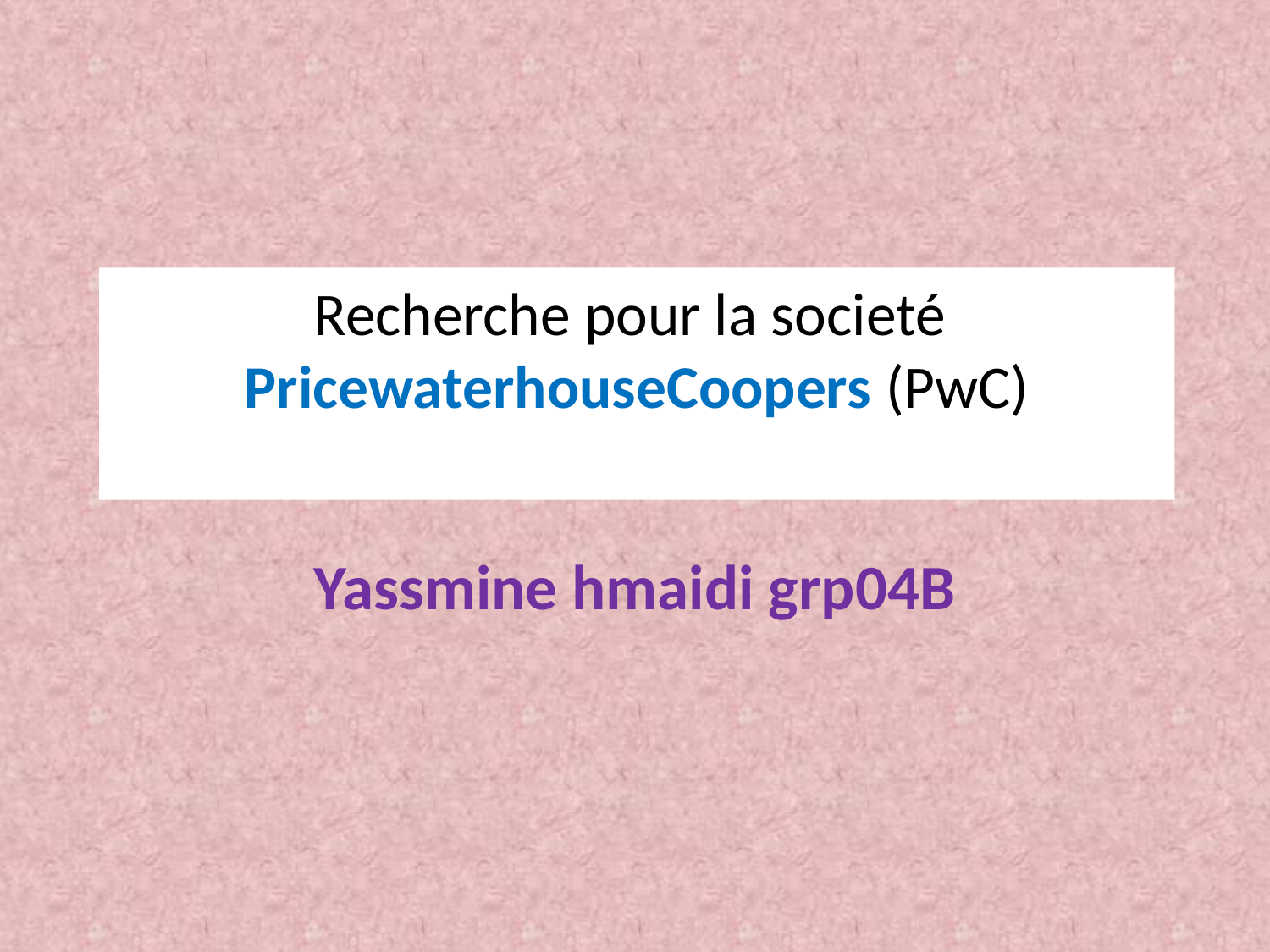

# Recherche pour la societé PricewaterhouseCoopers (PwC)
Yassmine hmaidi grp04B